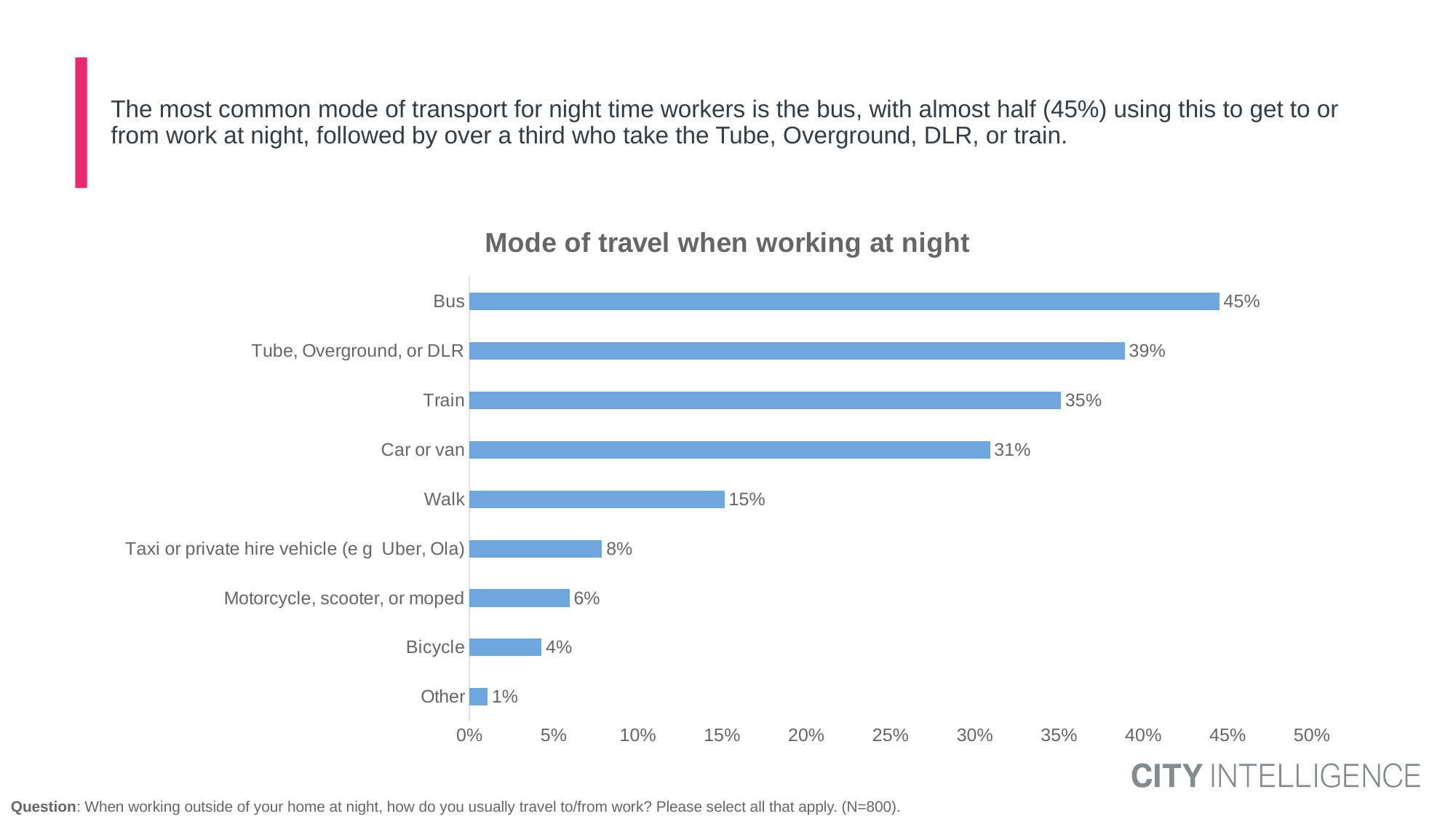

# The most common mode of transport for night time workers is the bus, with almost half (45%) using this to get to or from work at night, followed by over a third who take the Tube, Overground, DLR, or train.

### Chart: Mode of travel when working at night

| Category |  |
|---|---|
| Other | 0.01079044642785878 |
| Bicycle | 0.04285998470083146 |
| Motorcycle, scooter, or moped | 0.05941297581258025 |
| Taxi or private hire vehicle (e g  Uber, Ola) | 0.07876860876861734 |
| Walk | 0.1514944960918416 |
| Car or van | 0.3089886490709087 |
| Train | 0.3511453740929962 |
| Tube, Overground, or DLR | 0.3889885941315457 |
| Bus | 0.4450949669619886 |
Question: When working outside of your home at night, how do you usually travel to/from work? Please select all that apply. (N=800).